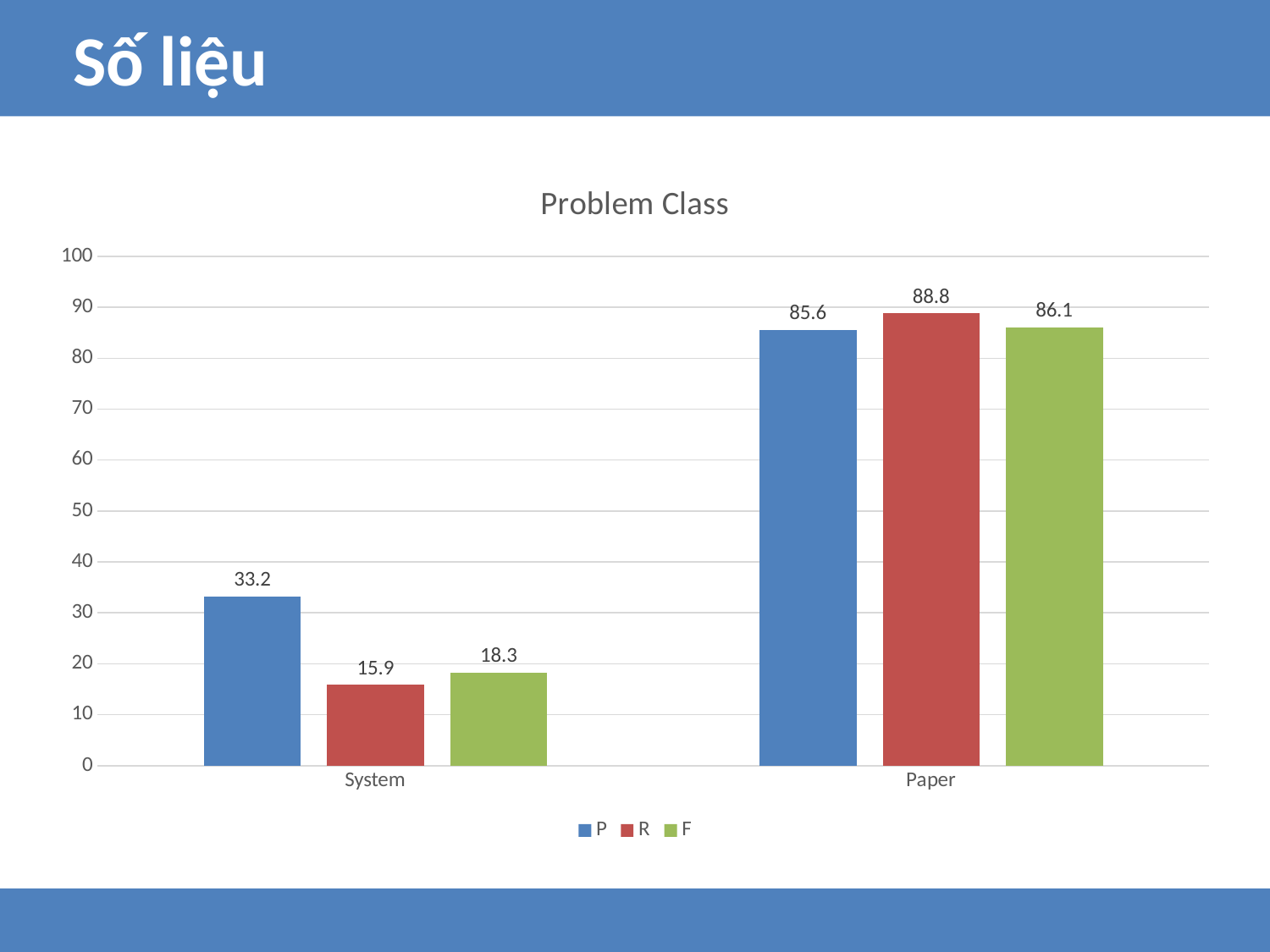

Số liệu

### Chart: Problem Class

| Category | P | R | F |
|---|---|---|---|
| System | 33.2 | 15.9 | 18.3 |
| Paper | 85.6 | 88.8 | 86.1 |